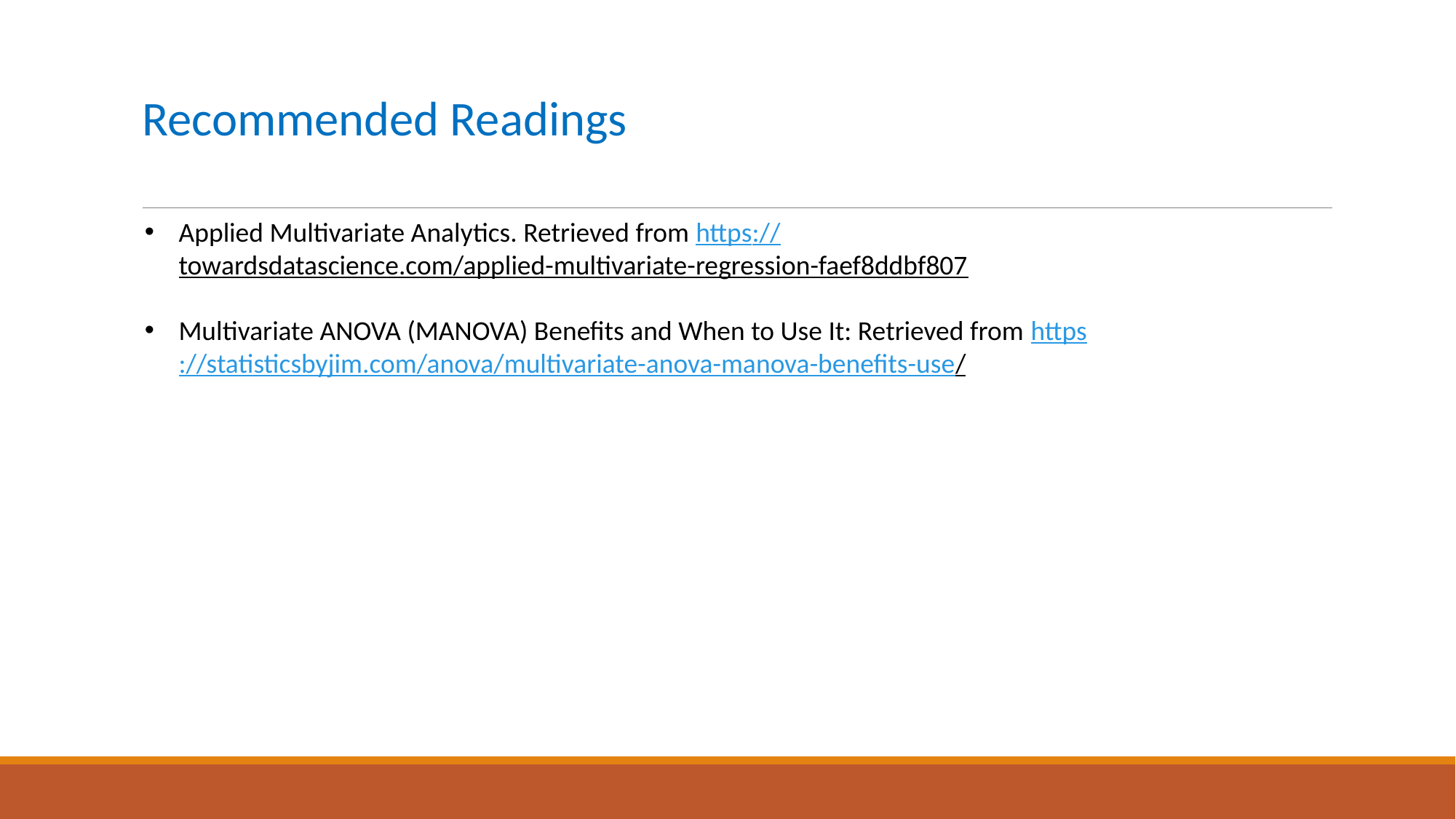

# Recommended Readings
Applied Multivariate Analytics. Retrieved from https://towardsdatascience.com/applied-multivariate-regression-faef8ddbf807

Multivariate ANOVA (MANOVA) Benefits and When to Use It: Retrieved from https://statisticsbyjim.com/anova/multivariate-anova-manova-benefits-use/